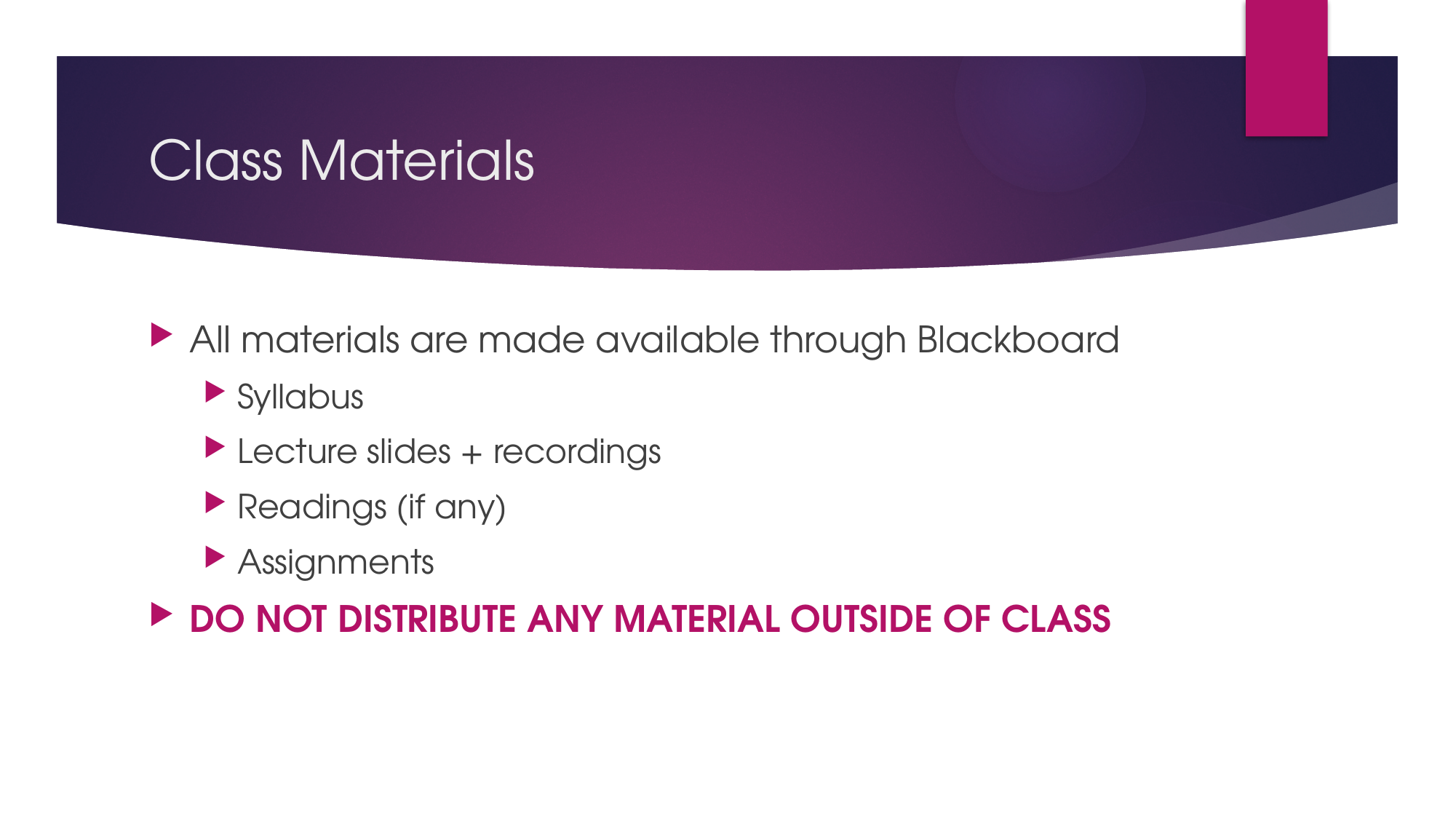

# Class Materials
All materials are made available through Blackboard
Syllabus
Lecture slides + recordings
Readings (if any)
Assignments
DO NOT DISTRIBUTE ANY MATERIAL OUTSIDE OF CLASS